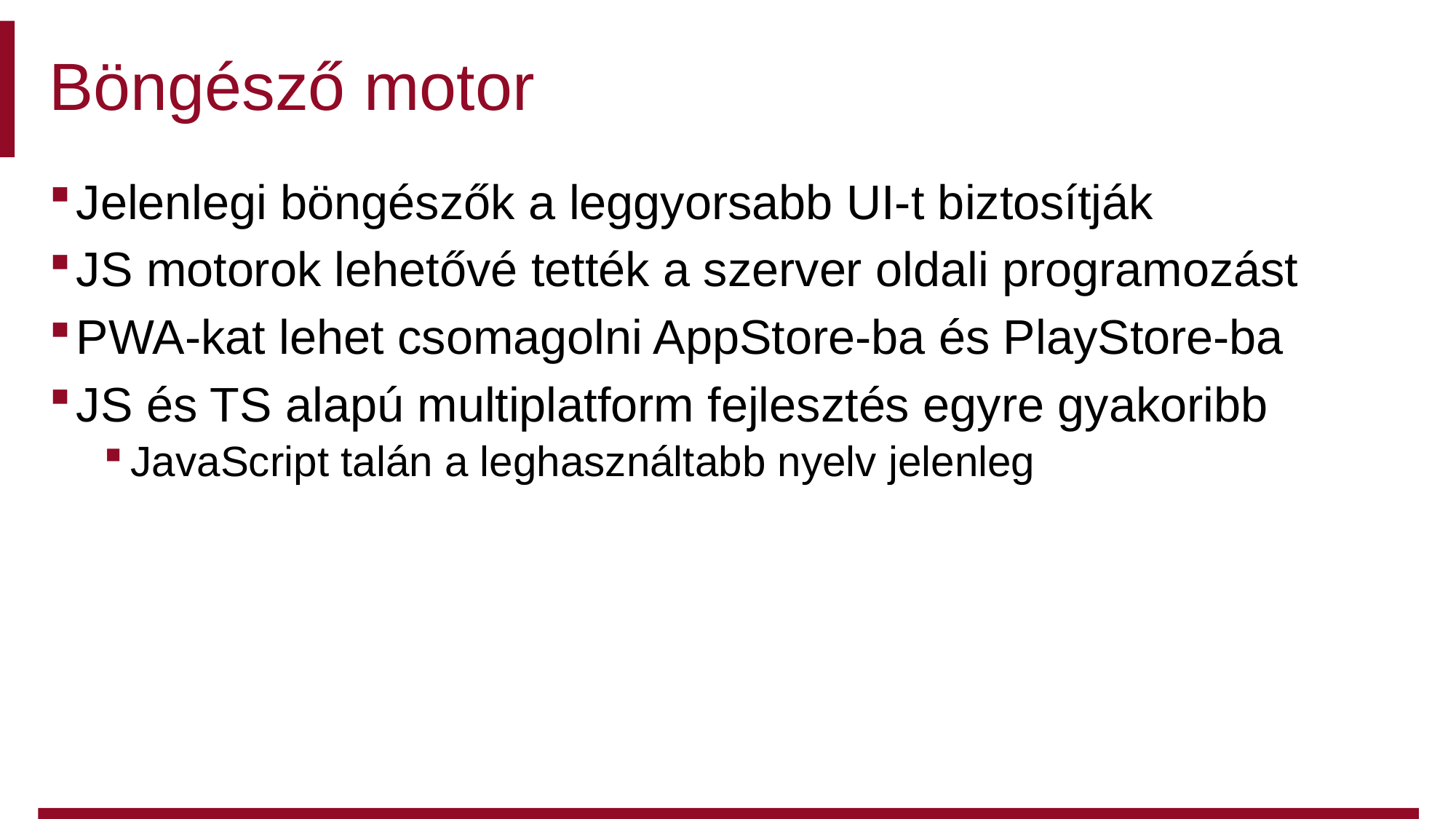

# Böngésző motor
Jelenlegi böngészők a leggyorsabb UI-t biztosítják
JS motorok lehetővé tették a szerver oldali programozást
PWA-kat lehet csomagolni AppStore-ba és PlayStore-ba
JS és TS alapú multiplatform fejlesztés egyre gyakoribb
JavaScript talán a leghasználtabb nyelv jelenleg